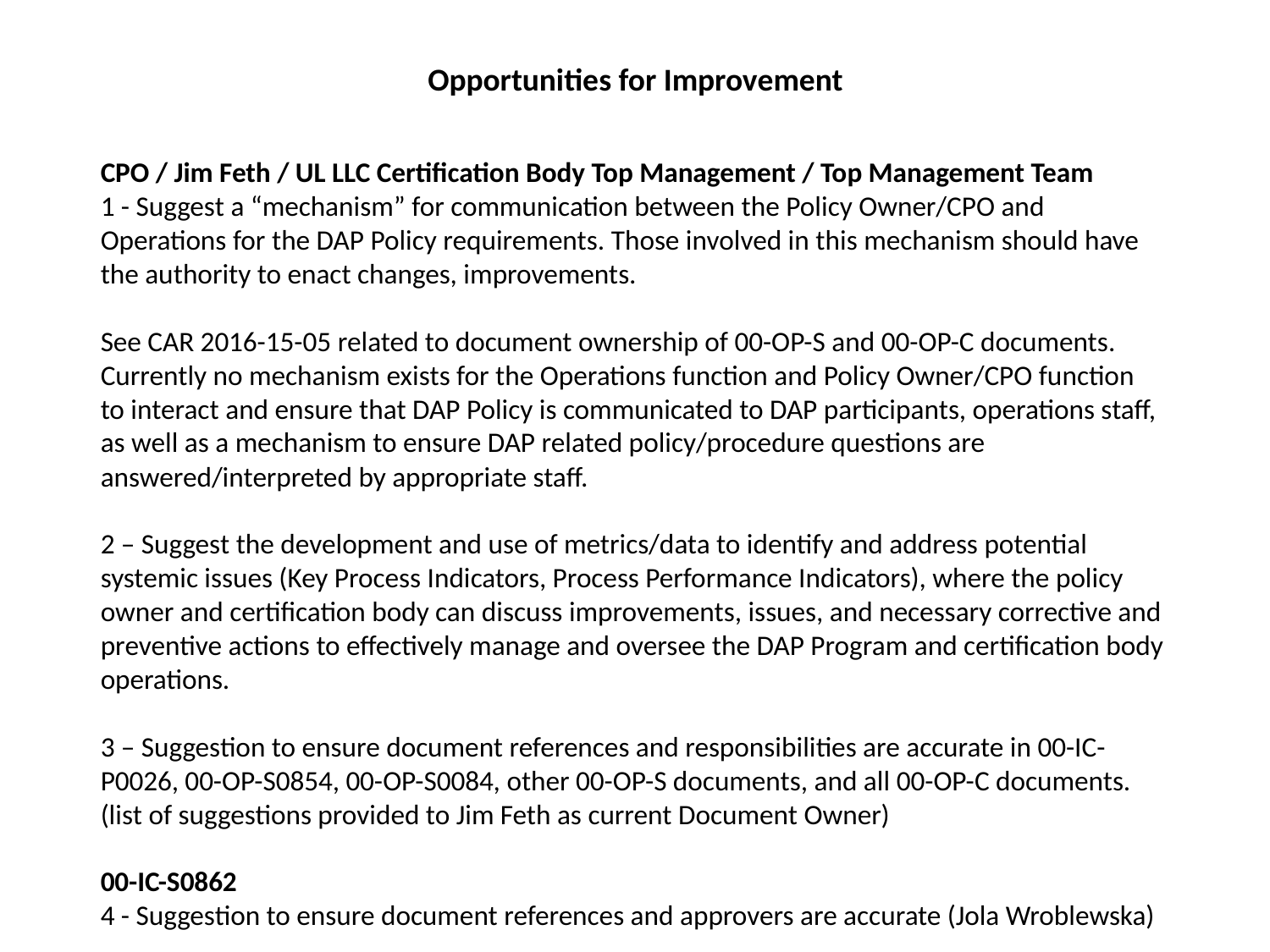

Opportunities for Improvement
CPO / Jim Feth / UL LLC Certification Body Top Management / Top Management Team
1 - Suggest a “mechanism” for communication between the Policy Owner/CPO and Operations for the DAP Policy requirements. Those involved in this mechanism should have the authority to enact changes, improvements.

See CAR 2016-15-05 related to document ownership of 00-OP-S and 00-OP-C documents. Currently no mechanism exists for the Operations function and Policy Owner/CPO function to interact and ensure that DAP Policy is communicated to DAP participants, operations staff, as well as a mechanism to ensure DAP related policy/procedure questions are answered/interpreted by appropriate staff.

2 – Suggest the development and use of metrics/data to identify and address potential systemic issues (Key Process Indicators, Process Performance Indicators), where the policy owner and certification body can discuss improvements, issues, and necessary corrective and preventive actions to effectively manage and oversee the DAP Program and certification body operations.

3 – Suggestion to ensure document references and responsibilities are accurate in 00-IC-P0026, 00-OP-S0854, 00-OP-S0084, other 00-OP-S documents, and all 00-OP-C documents. (list of suggestions provided to Jim Feth as current Document Owner)

00-IC-S0862
4 - Suggestion to ensure document references and approvers are accurate (Jola Wroblewska)